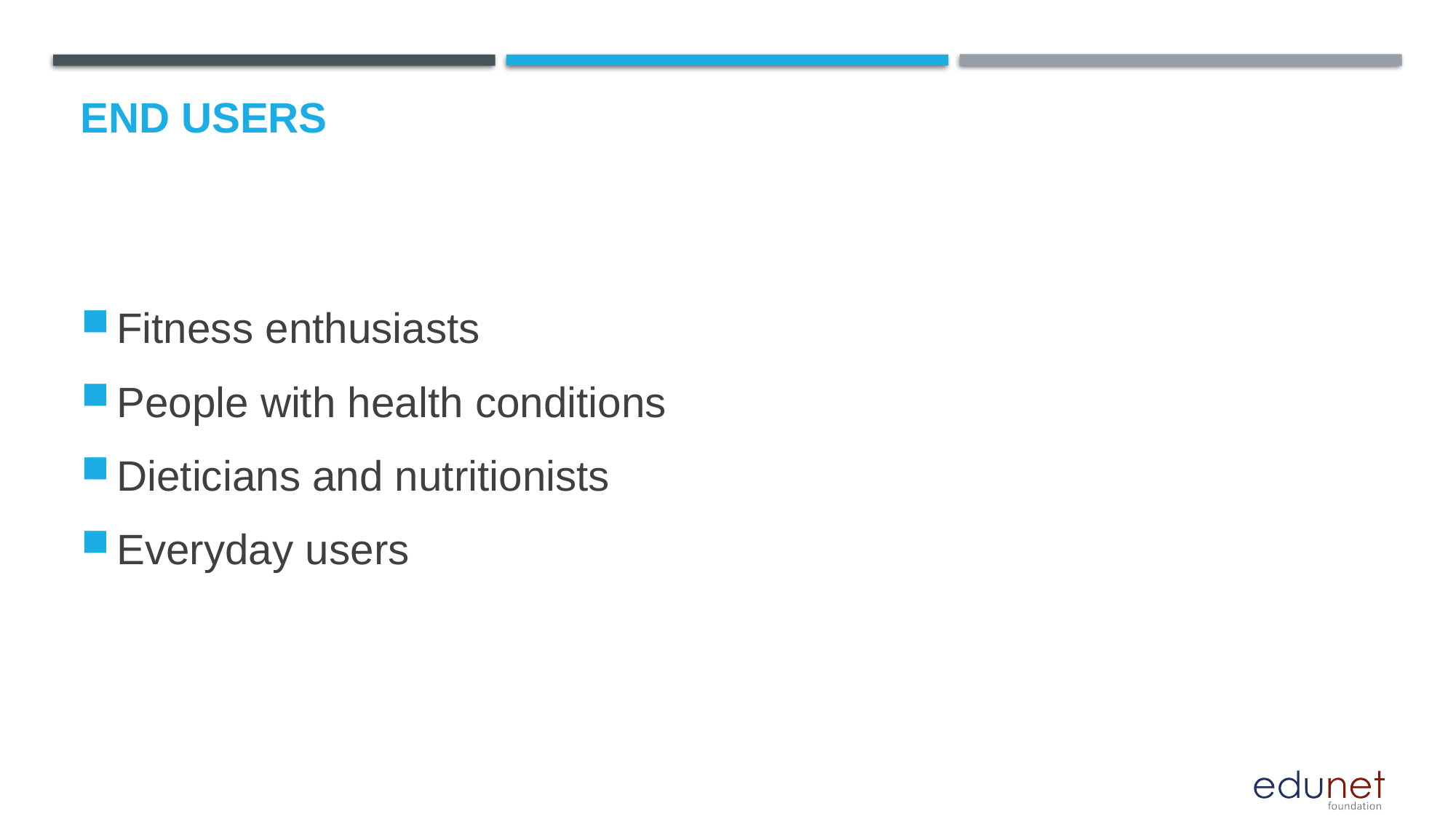

# End users
Fitness enthusiasts
People with health conditions
Dieticians and nutritionists
Everyday users